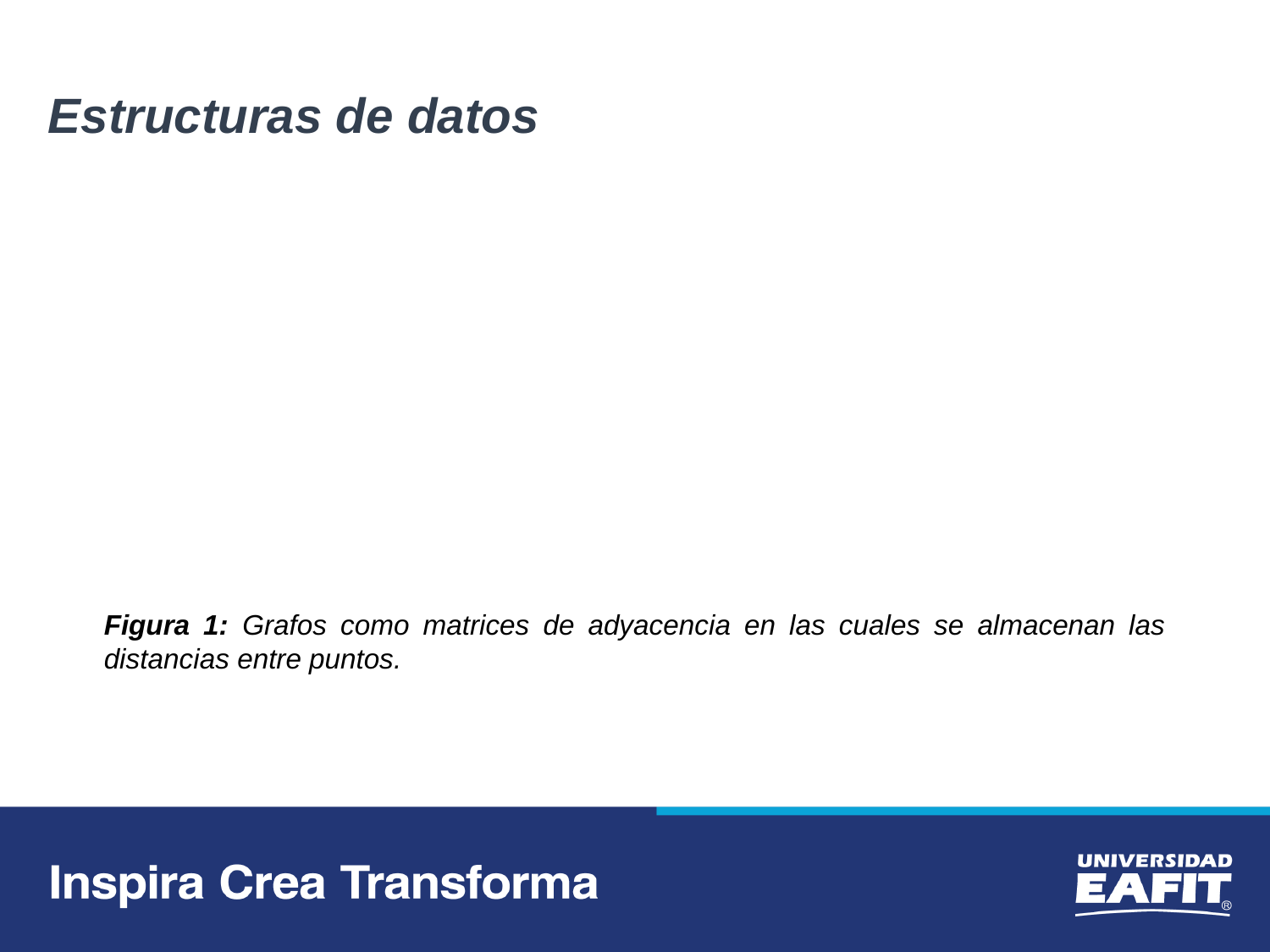

Estructuras de datos
Figura 1: Grafos como matrices de adyacencia en las cuales se almacenan las distancias entre puntos.